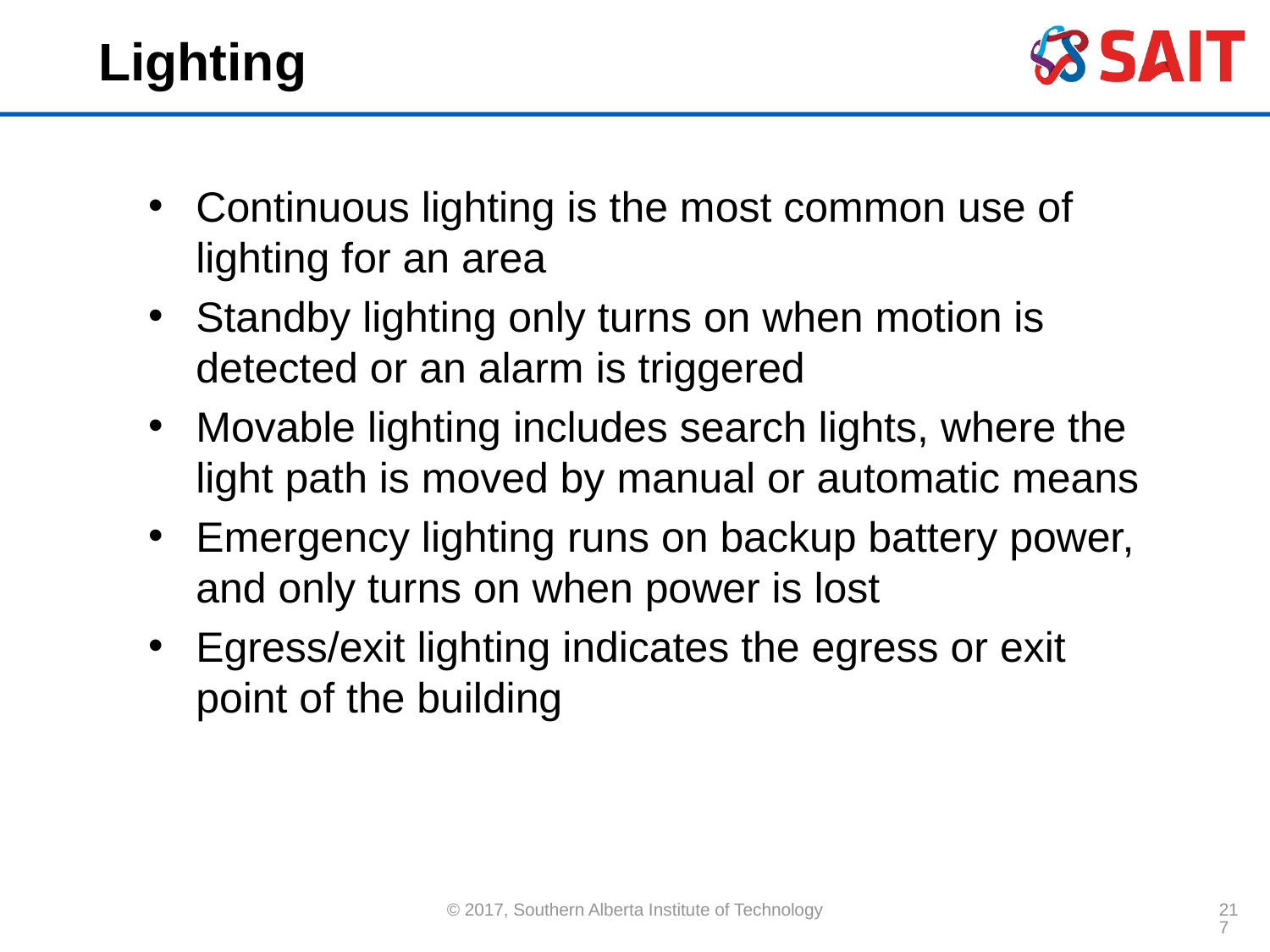

# Lighting
Continuous lighting is the most common use of lighting for an area
Standby lighting only turns on when motion is detected or an alarm is triggered
Movable lighting includes search lights, where the light path is moved by manual or automatic means
Emergency lighting runs on backup battery power, and only turns on when power is lost
Egress/exit lighting indicates the egress or exit point of the building